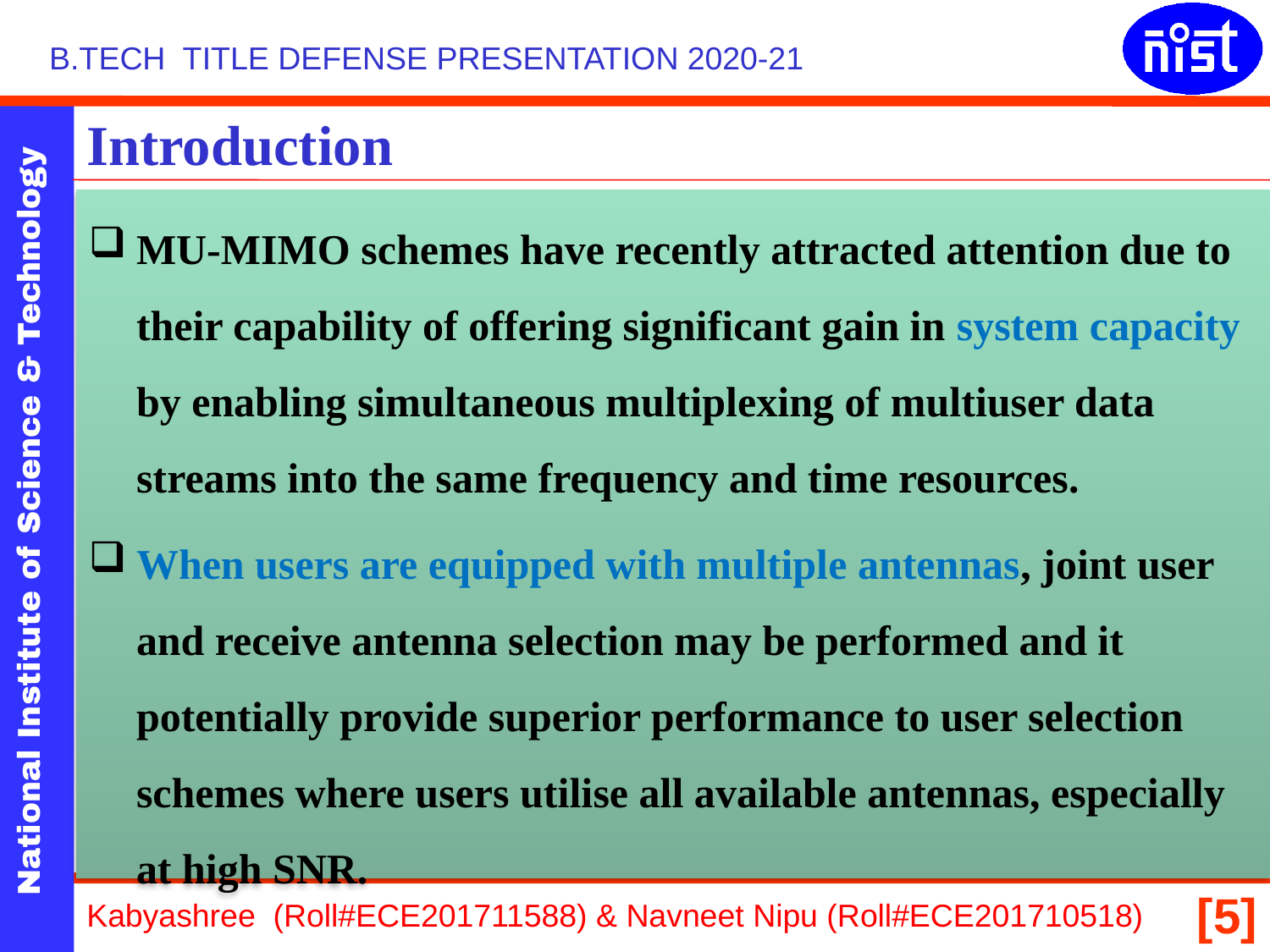

Introduction
MU-MIMO schemes have recently attracted attention due to their capability of offering significant gain in system capacity by enabling simultaneous multiplexing of multiuser data streams into the same frequency and time resources.
When users are equipped with multiple antennas, joint user and receive antenna selection may be performed and it potentially provide superior performance to user selection schemes where users utilise all available antennas, especially at high SNR.